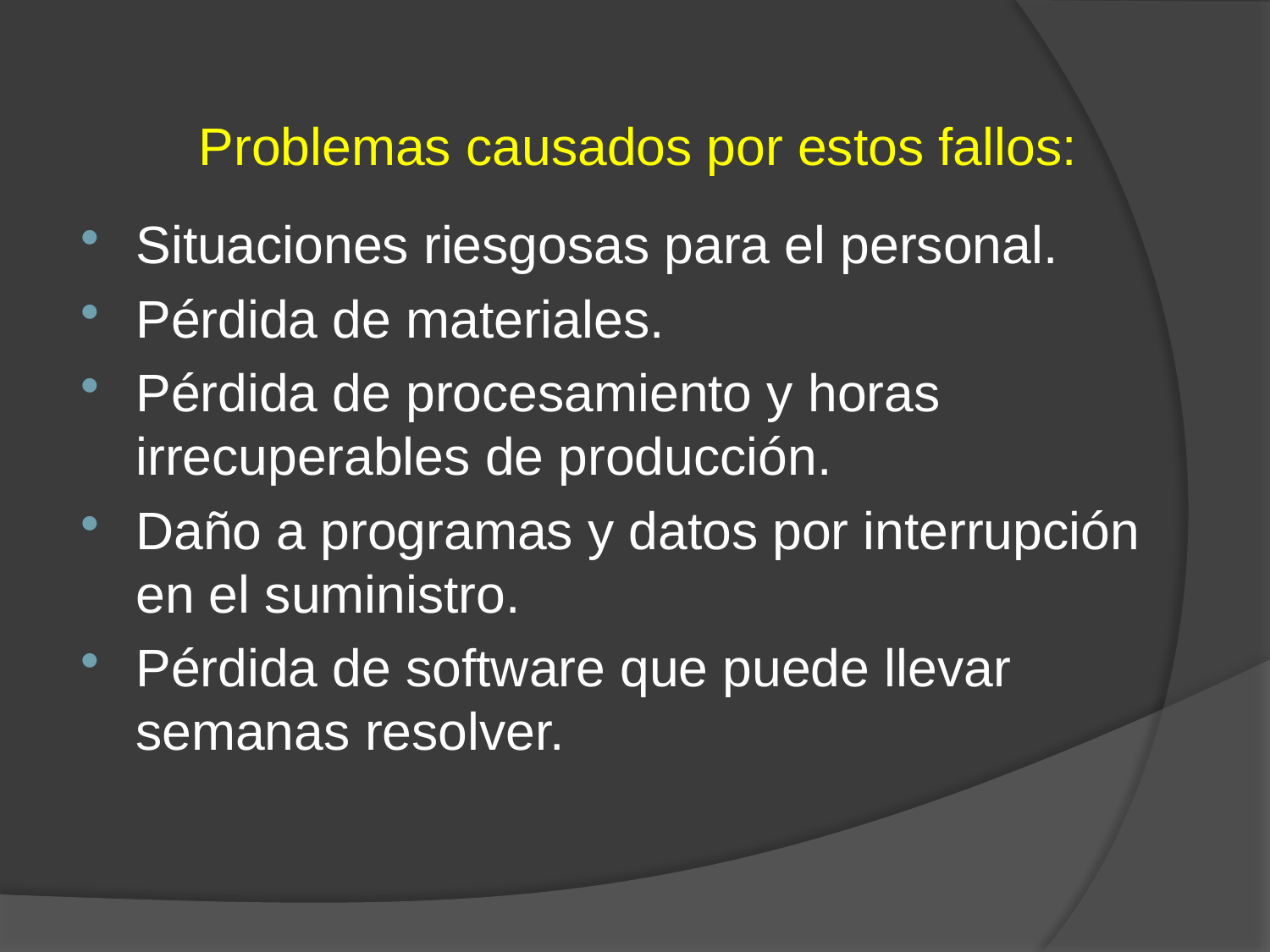

Problemas causados por estos fallos:

Situaciones riesgosas para el personal.
Pérdida de materiales.
Pérdida de procesamiento y horas irrecuperables de producción.
Daño a programas y datos por interrupción en el suministro.
Pérdida de software que puede llevar semanas resolver.